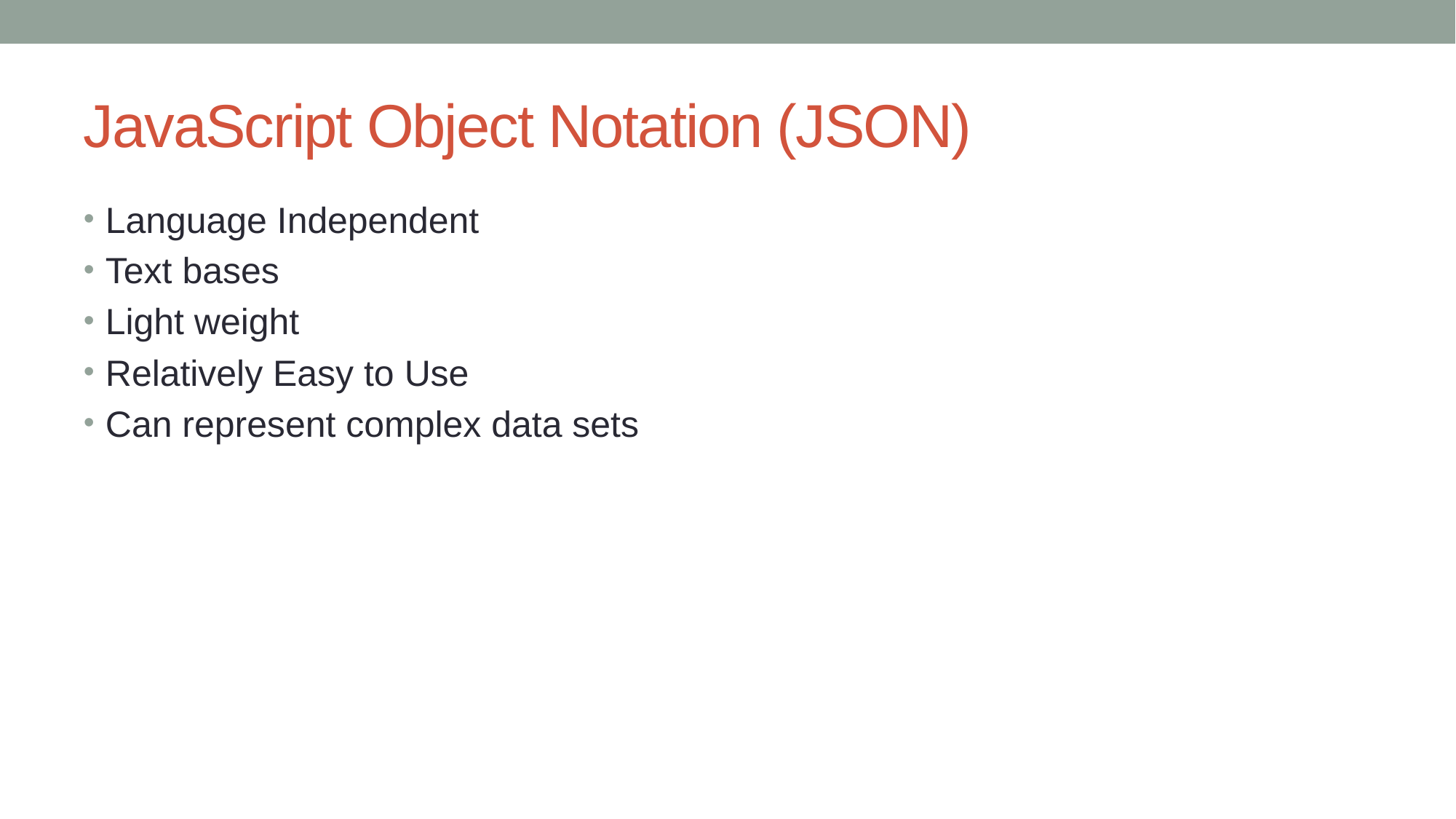

# JavaScript Object Notation (JSON)
Language Independent
Text bases
Light weight
Relatively Easy to Use
Can represent complex data sets